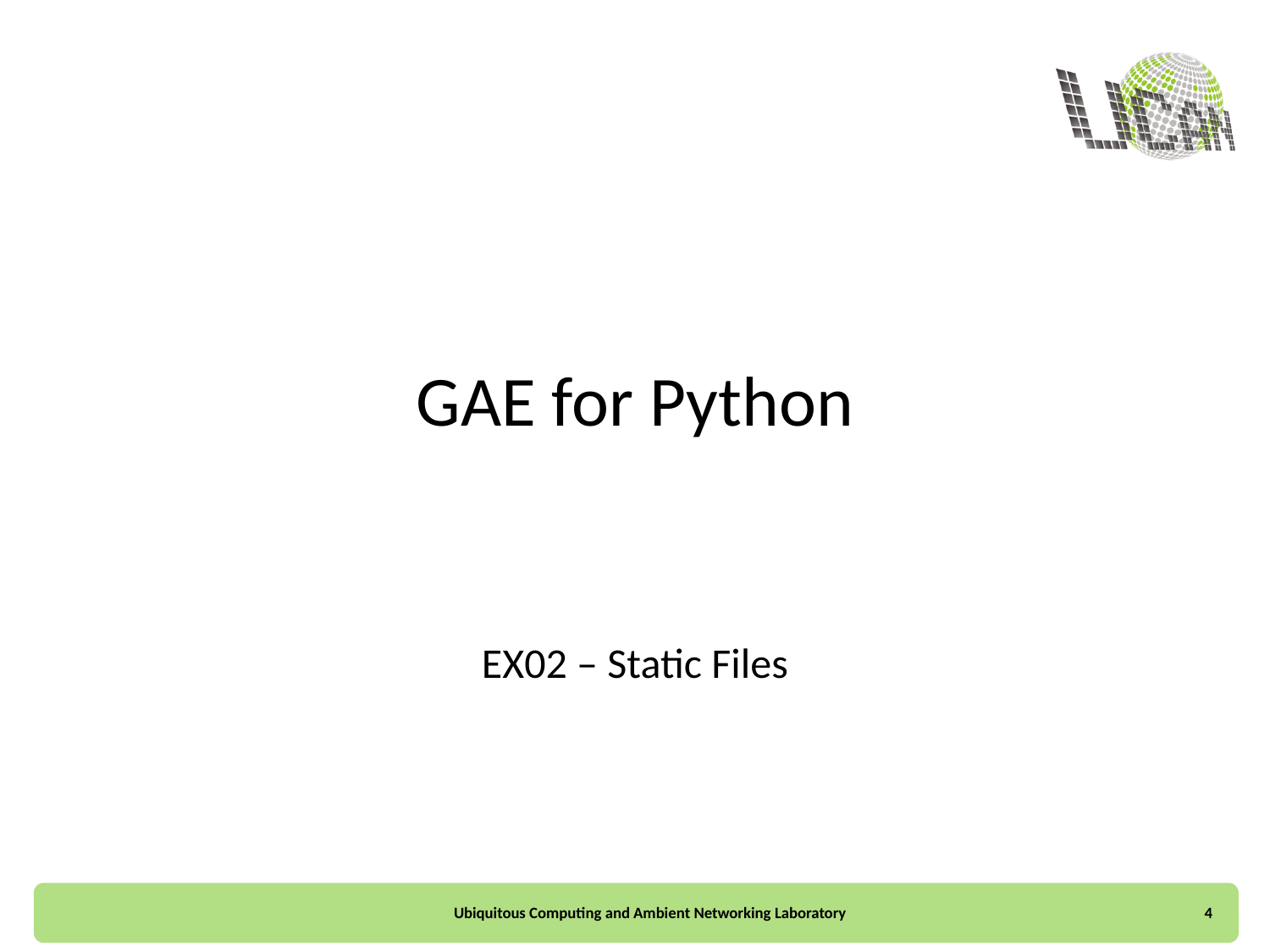

# GAE for Python
EX02 – Static Files
4
Ubiquitous Computing and Ambient Networking Laboratory